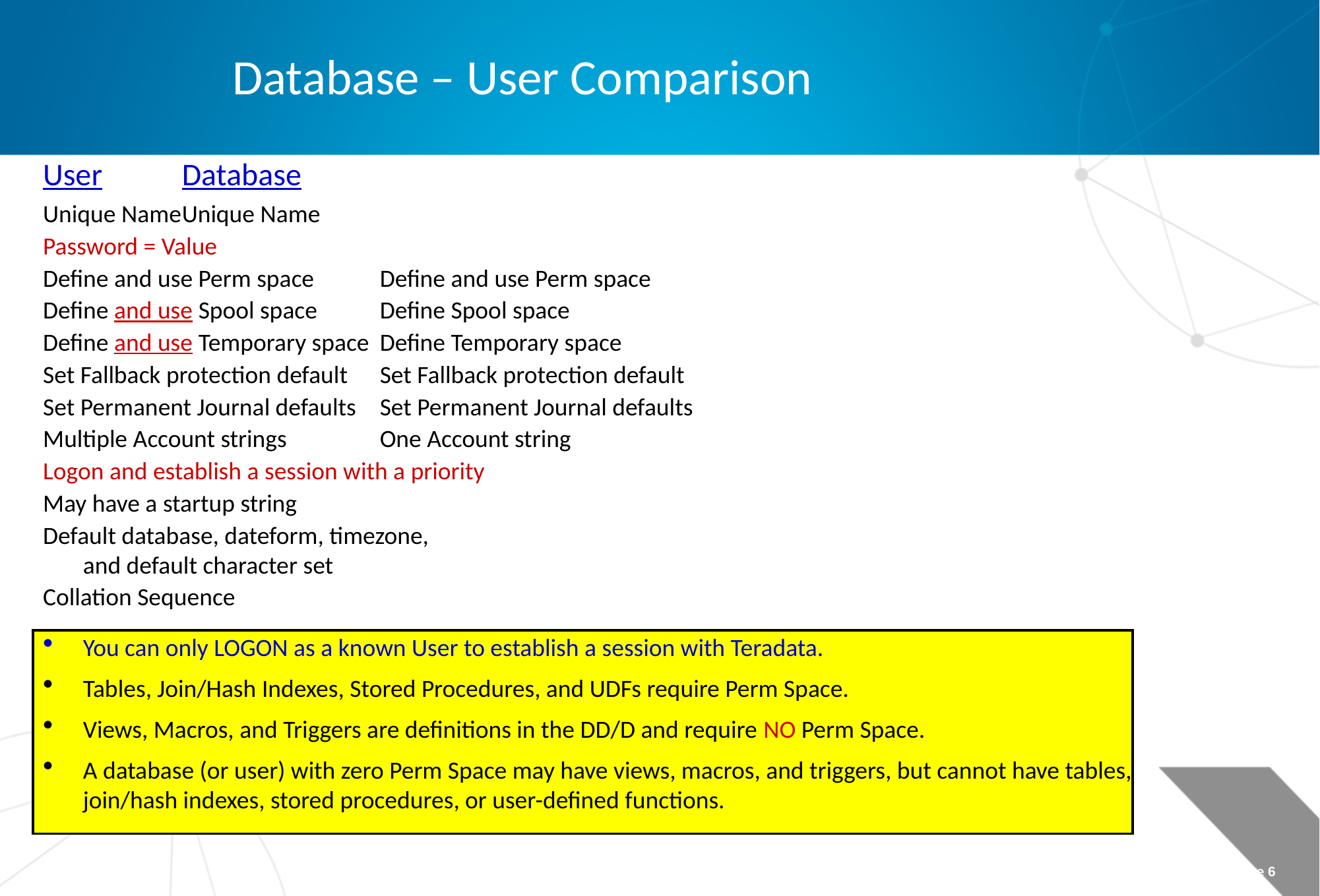

Database – User Comparison
User	Database
Unique Name	Unique Name
Password = Value
Define and use Perm space	Define and use Perm space
Define and use Spool space	Define Spool space
Define and use Temporary space 	Define Temporary space
Set Fallback protection default	Set Fallback protection default
Set Permanent Journal defaults 	Set Permanent Journal defaults
Multiple Account strings	One Account string
Logon and establish a session with a priority
May have a startup string
Default database, dateform, timezone,
	and default character set
Collation Sequence
You can only LOGON as a known User to establish a session with Teradata.
Tables, Join/Hash Indexes, Stored Procedures, and UDFs require Perm Space.
Views, Macros, and Triggers are definitions in the DD/D and require NO Perm Space.
A database (or user) with zero Perm Space may have views, macros, and triggers, but cannot have tables, join/hash indexes, stored procedures, or user-defined functions.

Page 6